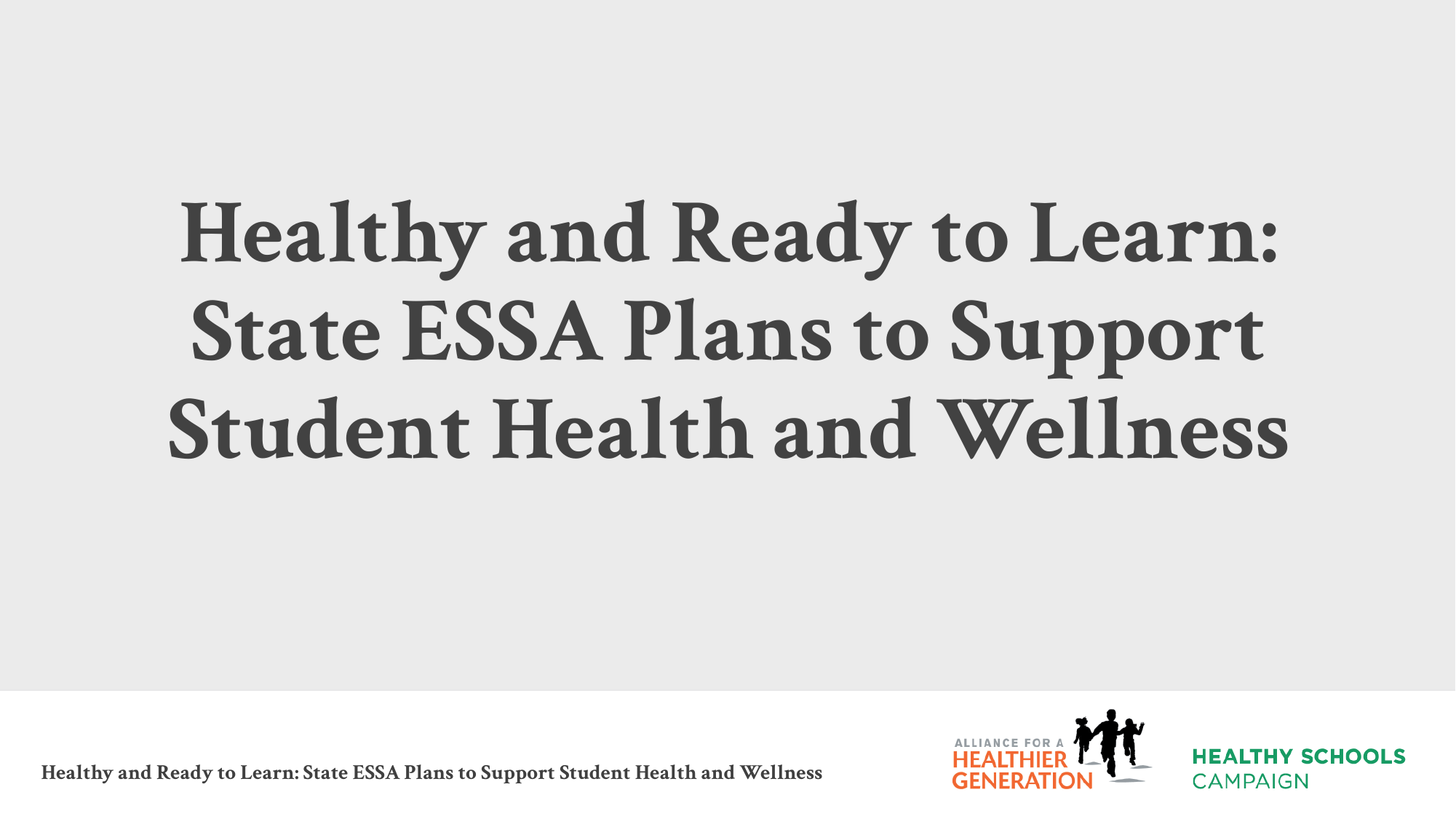

# Healthy and Ready to Learn: State ESSA Plans to Support Student Health and Wellness